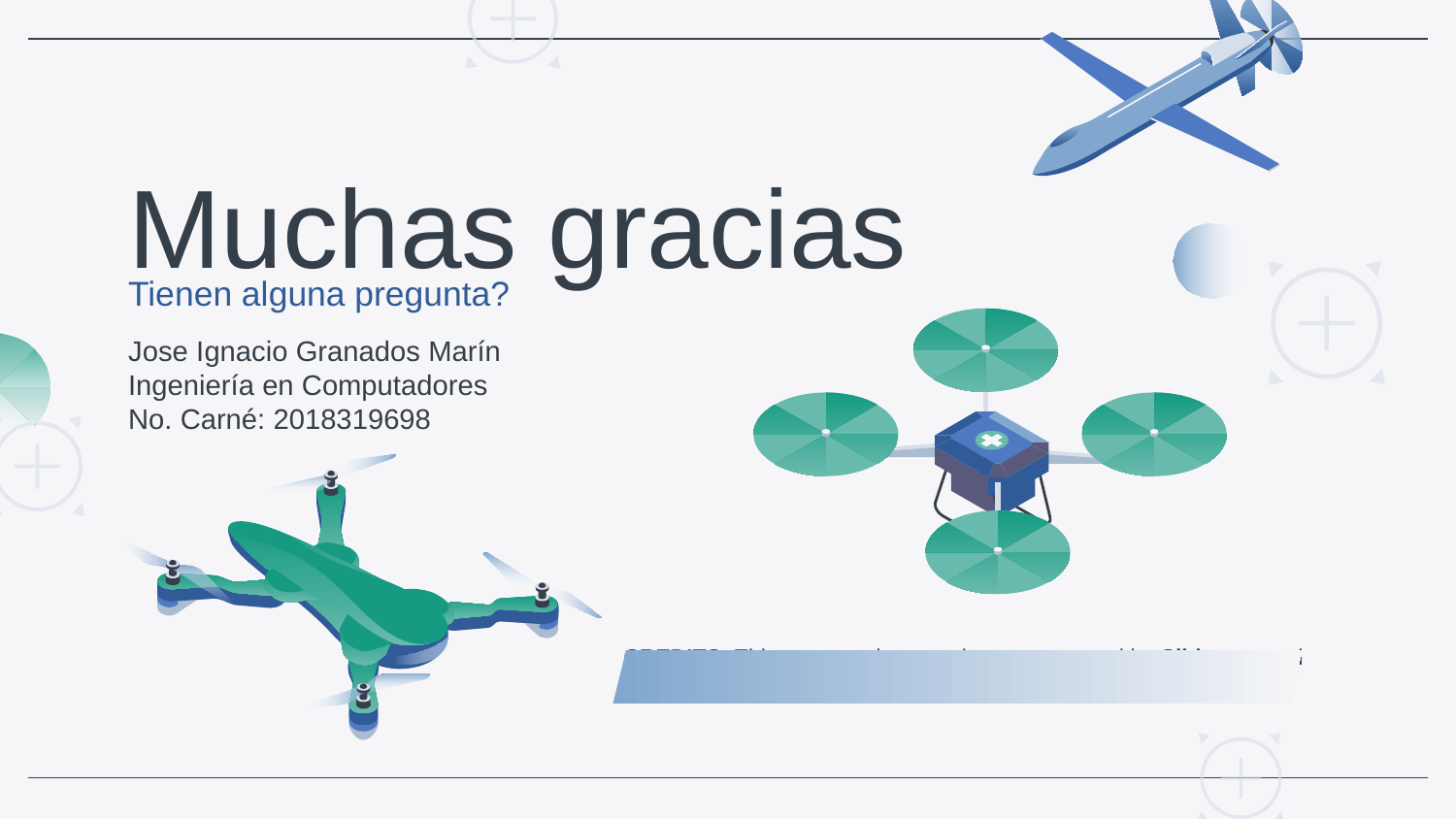

# Muchas gracias

Tienen alguna pregunta?
Jose Ignacio Granados Marín
Ingeniería en Computadores
No. Carné: 2018319698